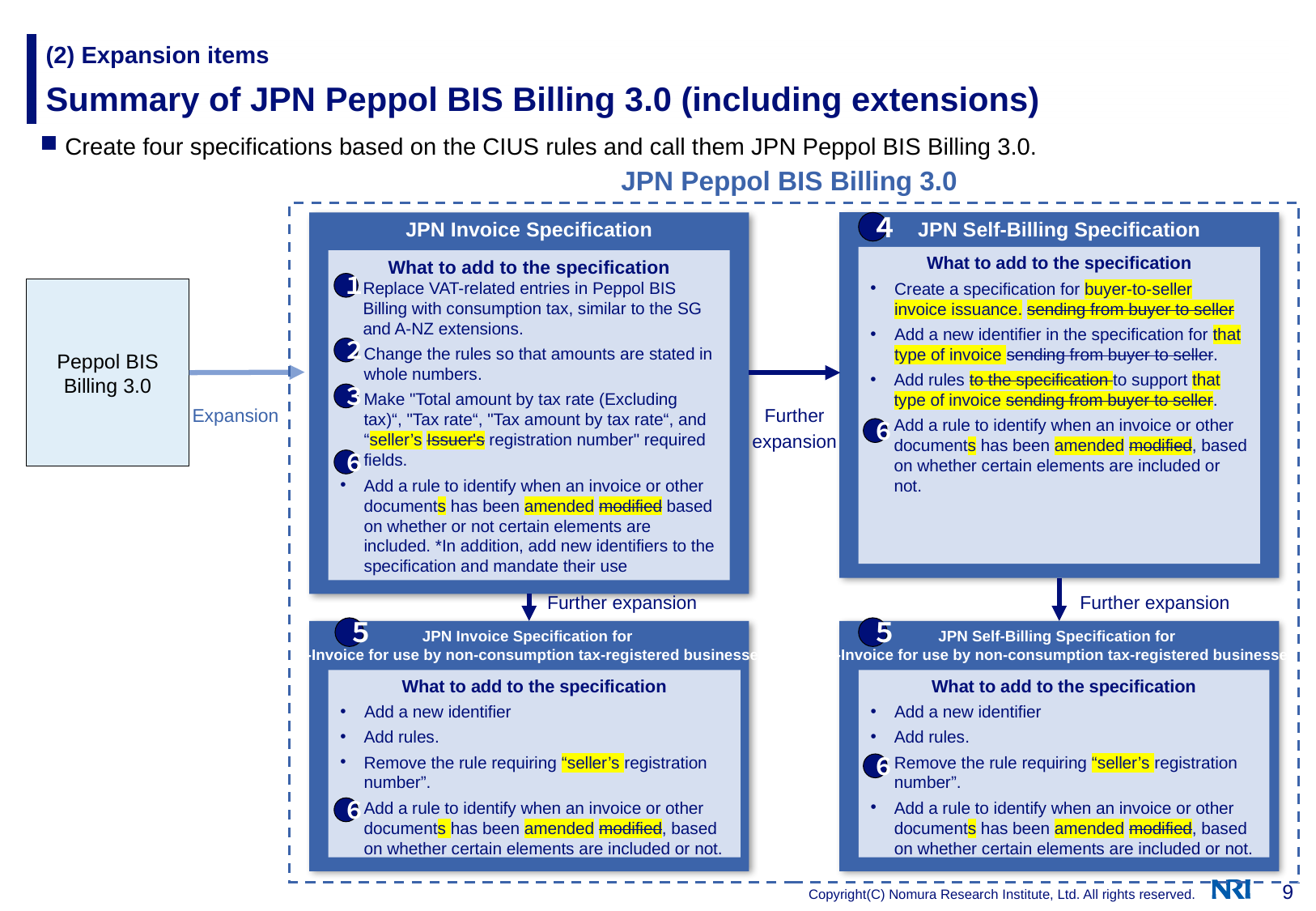

# (2) Expansion items
Summary of JPN Peppol BIS Billing 3.0 (including extensions)
Create four specifications based on the CIUS rules and call them JPN Peppol BIS Billing 3.0.
JPN Peppol BIS Billing 3.0

JPN Invoice Specification
JPN Self-Billing Specification

４

What to add to the specification
Create a specification for buyer-to-seller invoice issuance. sending from buyer to seller
Add a new identifier in the specification for that type of invoice sending from buyer to seller.
Add rules to the specification to support that type of invoice sending from buyer to seller.
Add a rule to identify when an invoice or other documents has been amended modified, based on whether certain elements are included or not.
What to add to the specification
Replace VAT-related entries in Peppol BIS Billing with consumption tax, similar to the SG and A-NZ extensions.
Change the rules so that amounts are stated in whole numbers.
Make "Total amount by tax rate (Excluding tax)“, "Tax rate“, "Tax amount by tax rate“, and “seller’s Issuer's registration number" required fields.
Add a rule to identify when an invoice or other documents has been amended modified based on whether or not certain elements are included. *In addition, add new identifiers to the specification and mandate their use
１
Peppol BIS Billing 3.0
２
３
Expansion
Further
expansion
６
６
Further expansion
Further expansion
５
５

JPN Invoice Specification for
 E-Invoice for use by non-consumption tax-registered businesses
JPN Self-Billing Specification for
 E-Invoice for use by non-consumption tax-registered businesses
What to add to the specification
Add a new identifier
Add rules.
Remove the rule requiring “seller’s registration number”.
Add a rule to identify when an invoice or other documents has been amended modified, based on whether certain elements are included or not.
What to add to the specification
Add a new identifier
Add rules.
Remove the rule requiring “seller’s registration number”.
Add a rule to identify when an invoice or other documents has been amended modified, based on whether certain elements are included or not.
６
６